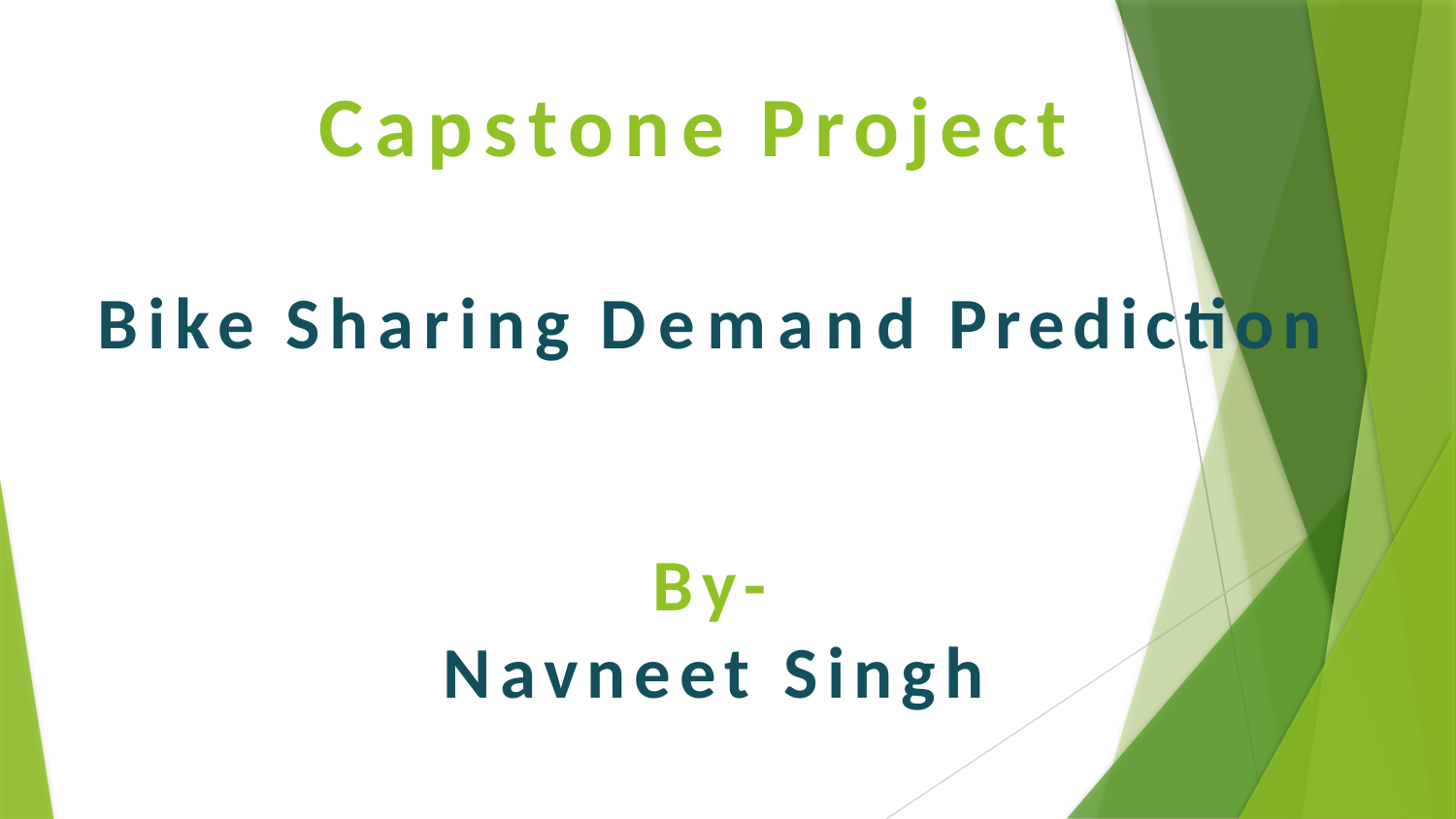

# Capstone Project
Bike Sharing Demand Prediction
By-
Navneet Singh